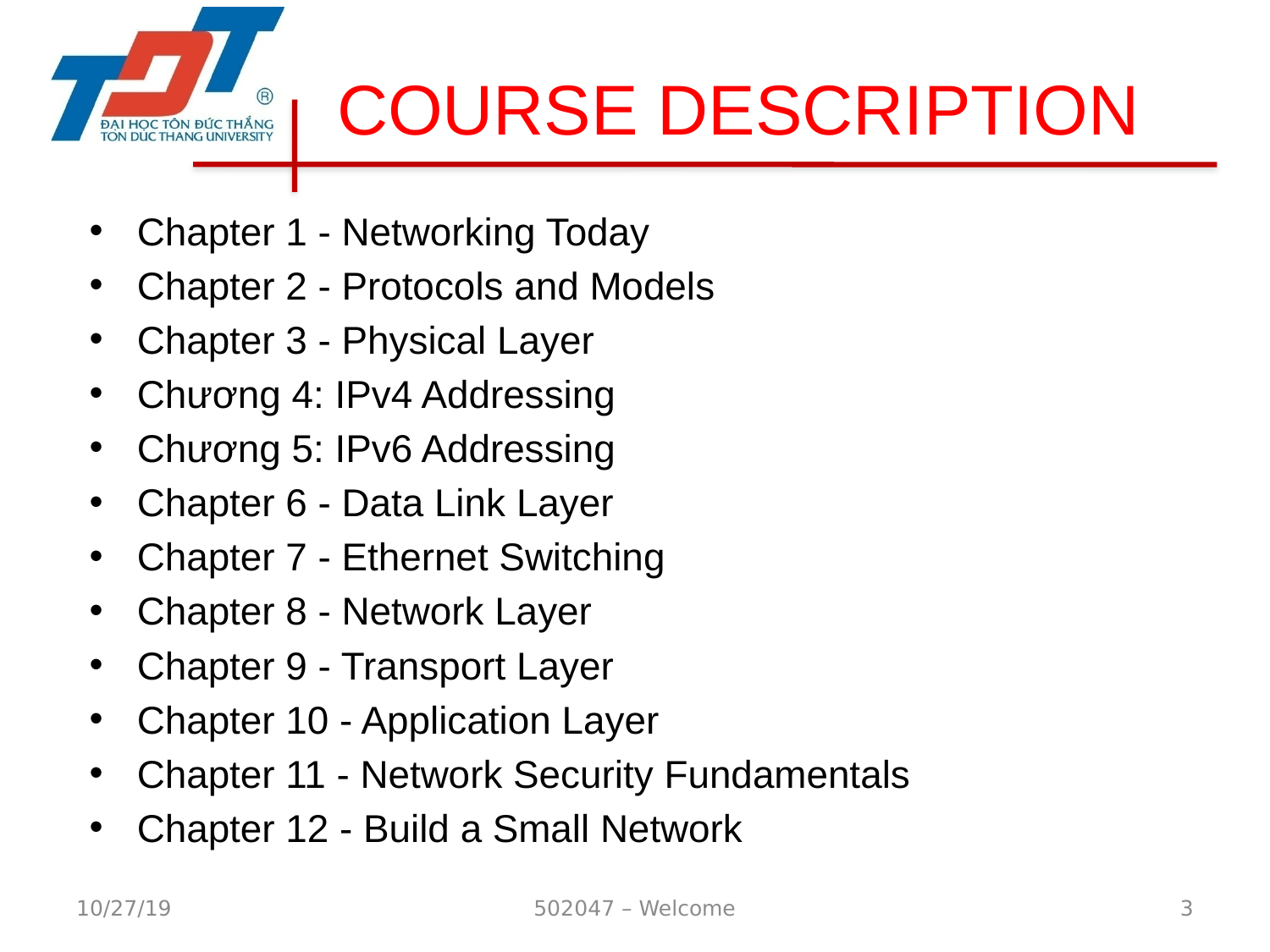

# COURSE DESCRIPTION
Chapter 1 - Networking Today
Chapter 2 - Protocols and Models
Chapter 3 - Physical Layer
Chương 4: IPv4 Addressing
Chương 5: IPv6 Addressing
Chapter 6 - Data Link Layer
Chapter 7 - Ethernet Switching
Chapter 8 - Network Layer
Chapter 9 - Transport Layer
Chapter 10 - Application Layer
Chapter 11 - Network Security Fundamentals
Chapter 12 - Build a Small Network

10/27/19
502047 – Welcome
3